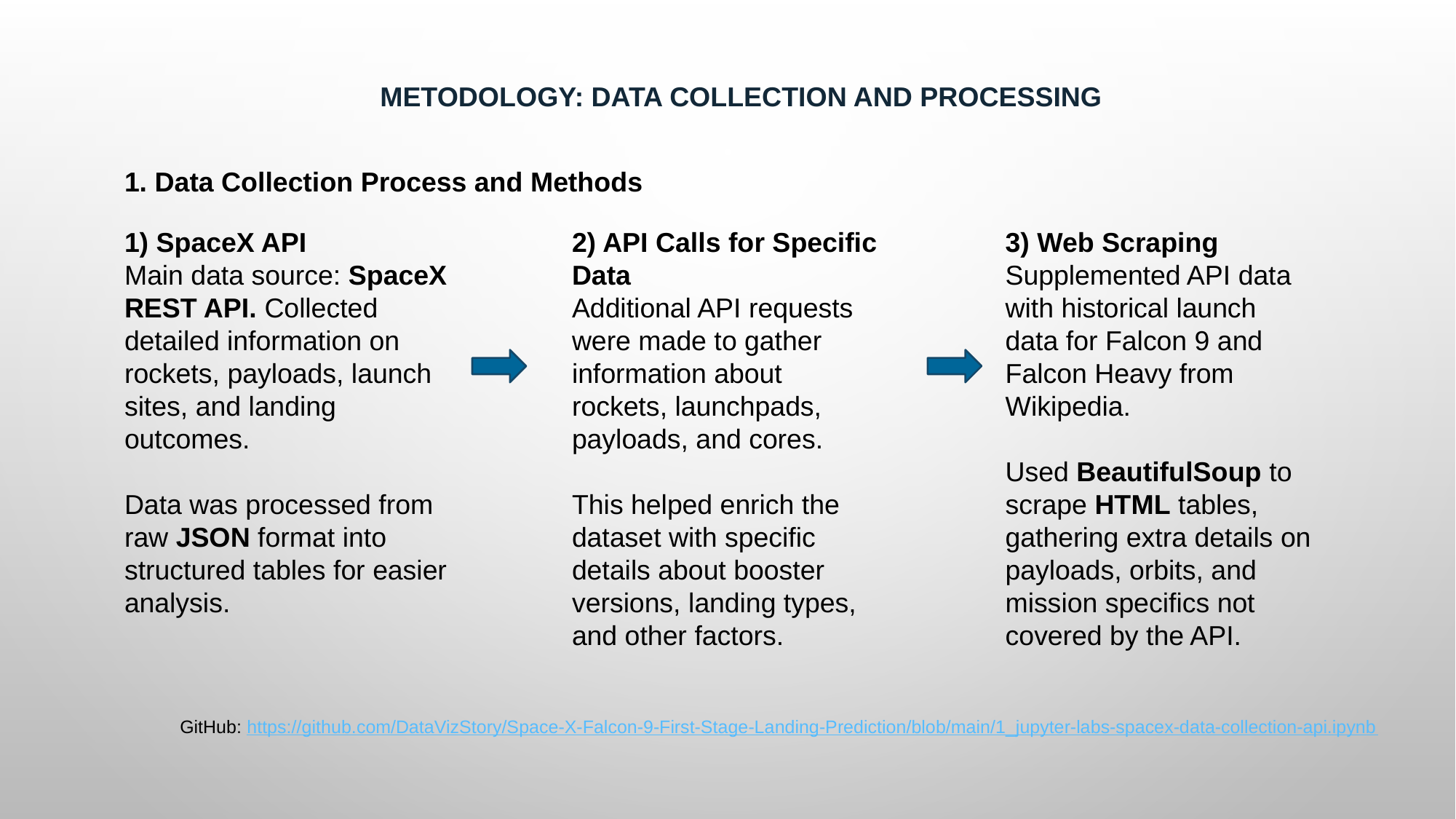

# METODOLOGY: DaTA COLLECTION AND PROCESSING
1. Data Collection Process and Methods

1) SpaceX API
Main data source: SpaceX REST API. Collected detailed information on rockets, payloads, launch sites, and landing outcomes.

Data was processed from raw JSON format into structured tables for easier analysis.

2) API Calls for Specific Data
Additional API requests were made to gather information about rockets, launchpads, payloads, and cores.

This helped enrich the dataset with specific details about booster versions, landing types, and other factors.
3) Web Scraping
Supplemented API data with historical launch data for Falcon 9 and Falcon Heavy from Wikipedia.

Used BeautifulSoup to scrape HTML tables, gathering extra details on payloads, orbits, and mission specifics not covered by the API.

GitHub: https://github.com/DataVizStory/Space-X-Falcon-9-First-Stage-Landing-Prediction/blob/main/1_jupyter-labs-spacex-data-collection-api.ipynb